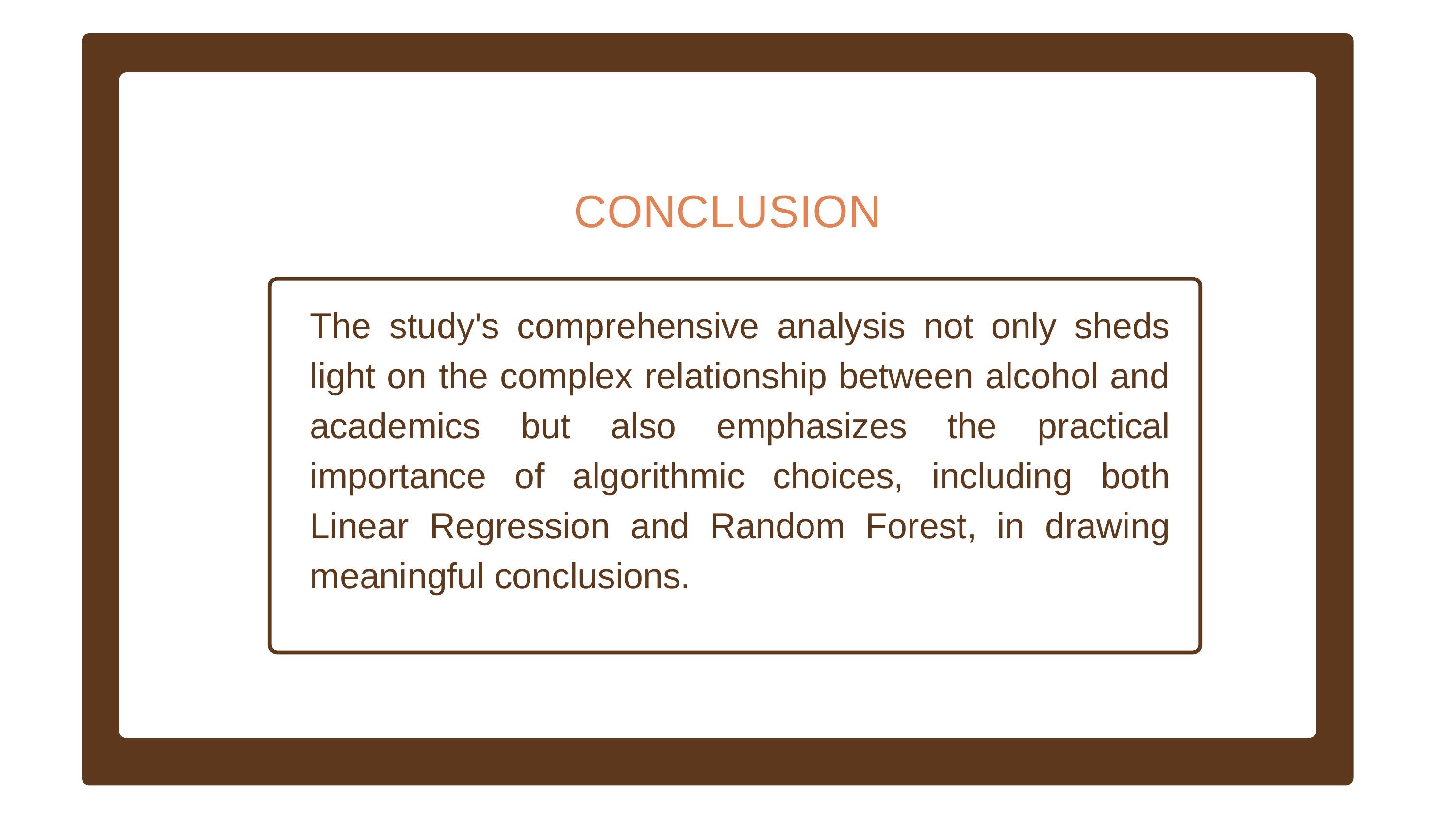

CONCLUSION

The study's comprehensive analysis not only sheds light on the complex relationship between alcohol and academics but also emphasizes the practical importance of algorithmic choices, including both Linear Regression and Random Forest, in drawing meaningful conclusions.